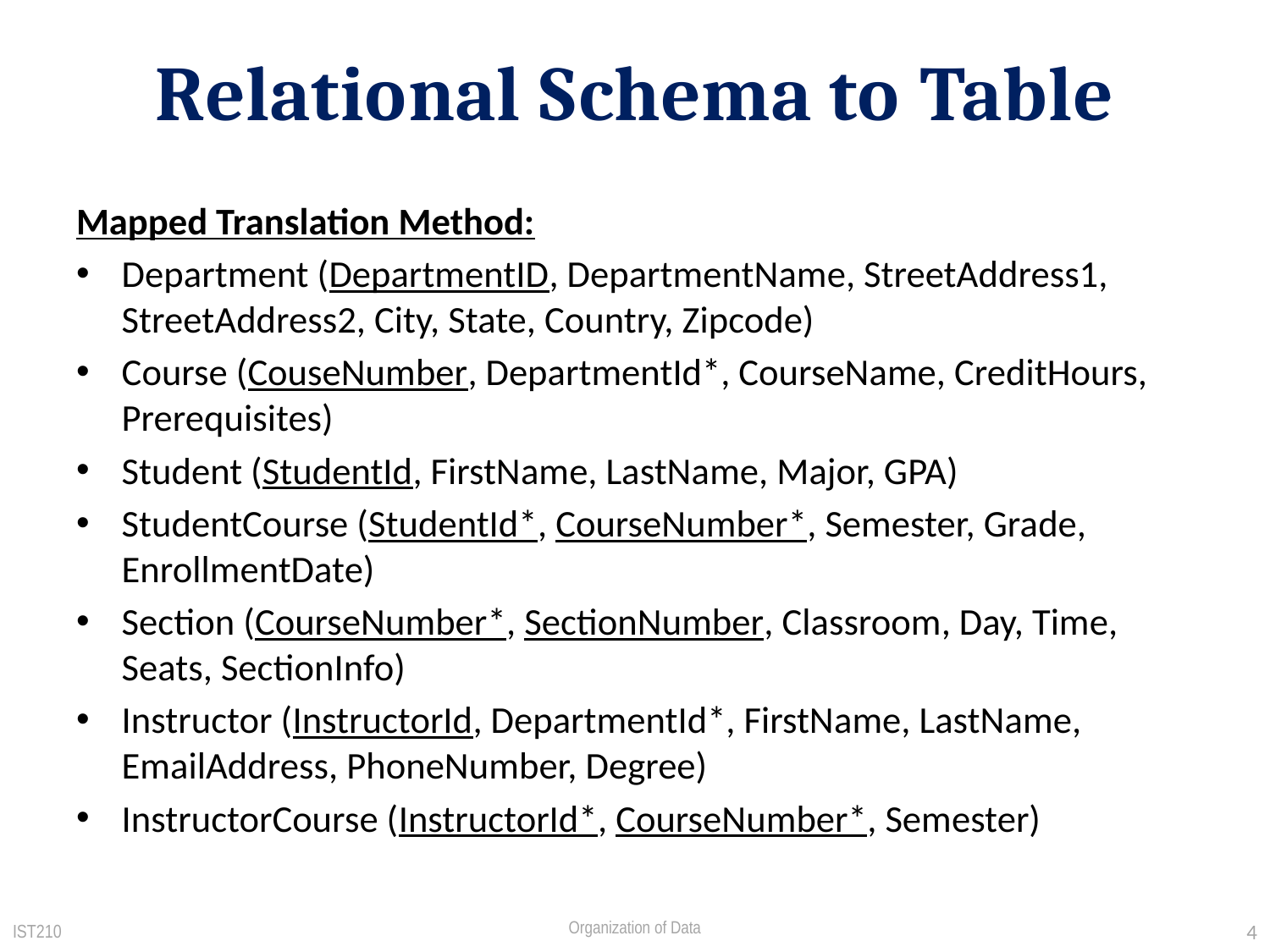

# Relational Schema to Table
Mapped Translation Method:
Department (DepartmentID, DepartmentName, StreetAddress1, StreetAddress2, City, State, Country, Zipcode)
Course (CouseNumber, DepartmentId*, CourseName, CreditHours, Prerequisites)
Student (StudentId, FirstName, LastName, Major, GPA)
StudentCourse (StudentId*, CourseNumber*, Semester, Grade, EnrollmentDate)
Section (CourseNumber*, SectionNumber, Classroom, Day, Time, Seats, SectionInfo)
Instructor (InstructorId, DepartmentId*, FirstName, LastName, EmailAddress, PhoneNumber, Degree)
InstructorCourse (InstructorId*, CourseNumber*, Semester)
IST210
4
Organization of Data